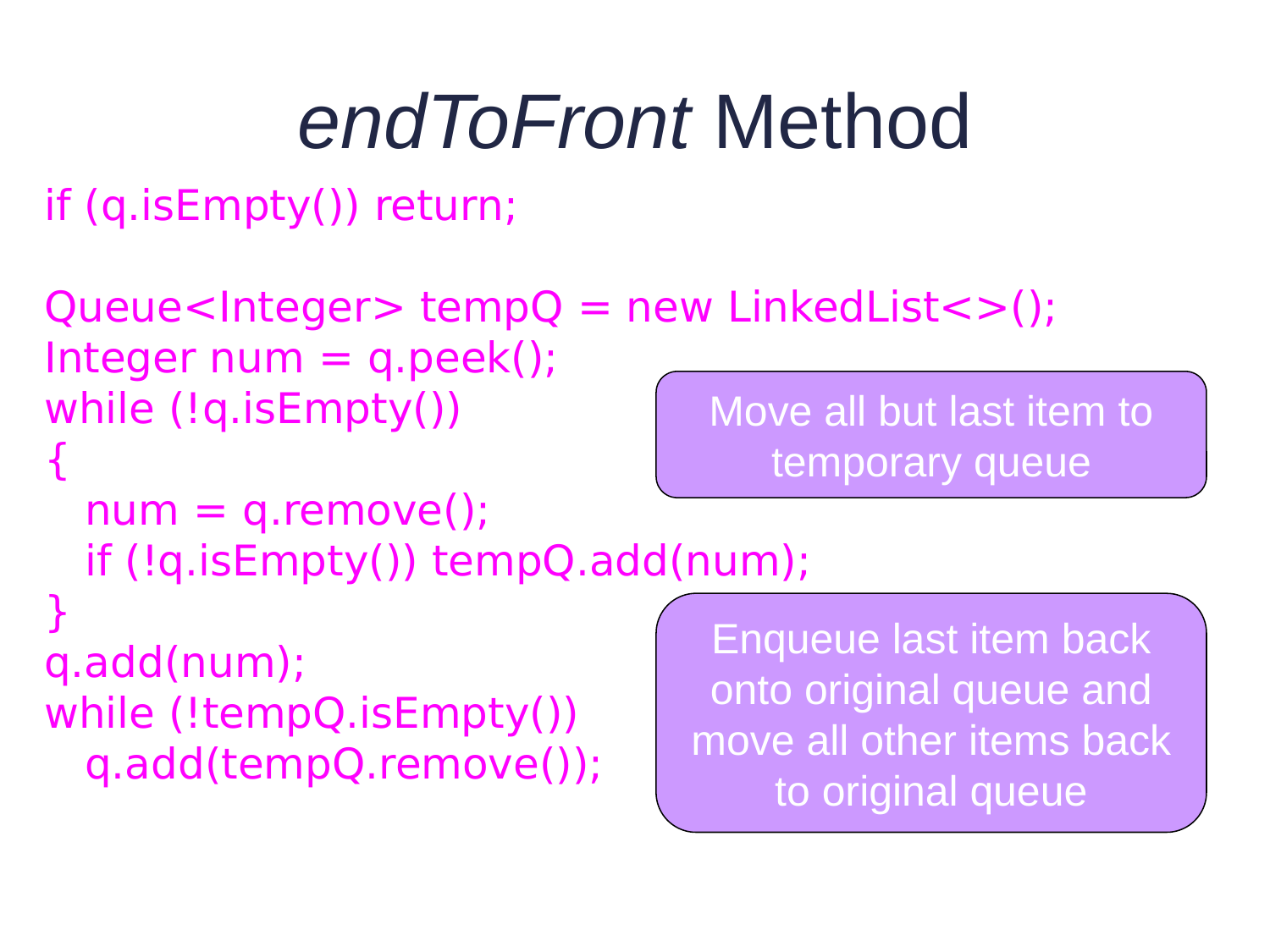

# endToFront Method
if (q.isEmpty()) return;

Queue<Integer> tempQ = new LinkedList<>();
Integer num = q.peek();
while (!q.isEmpty())
{
   num = q.remove();
   if (!q.isEmpty()) tempQ.add(num);
}
q.add(num);
while (!tempQ.isEmpty())
   q.add(tempQ.remove());
Move all but last item to temporary queue
Enqueue last item back onto original queue and move all other items back to original queue